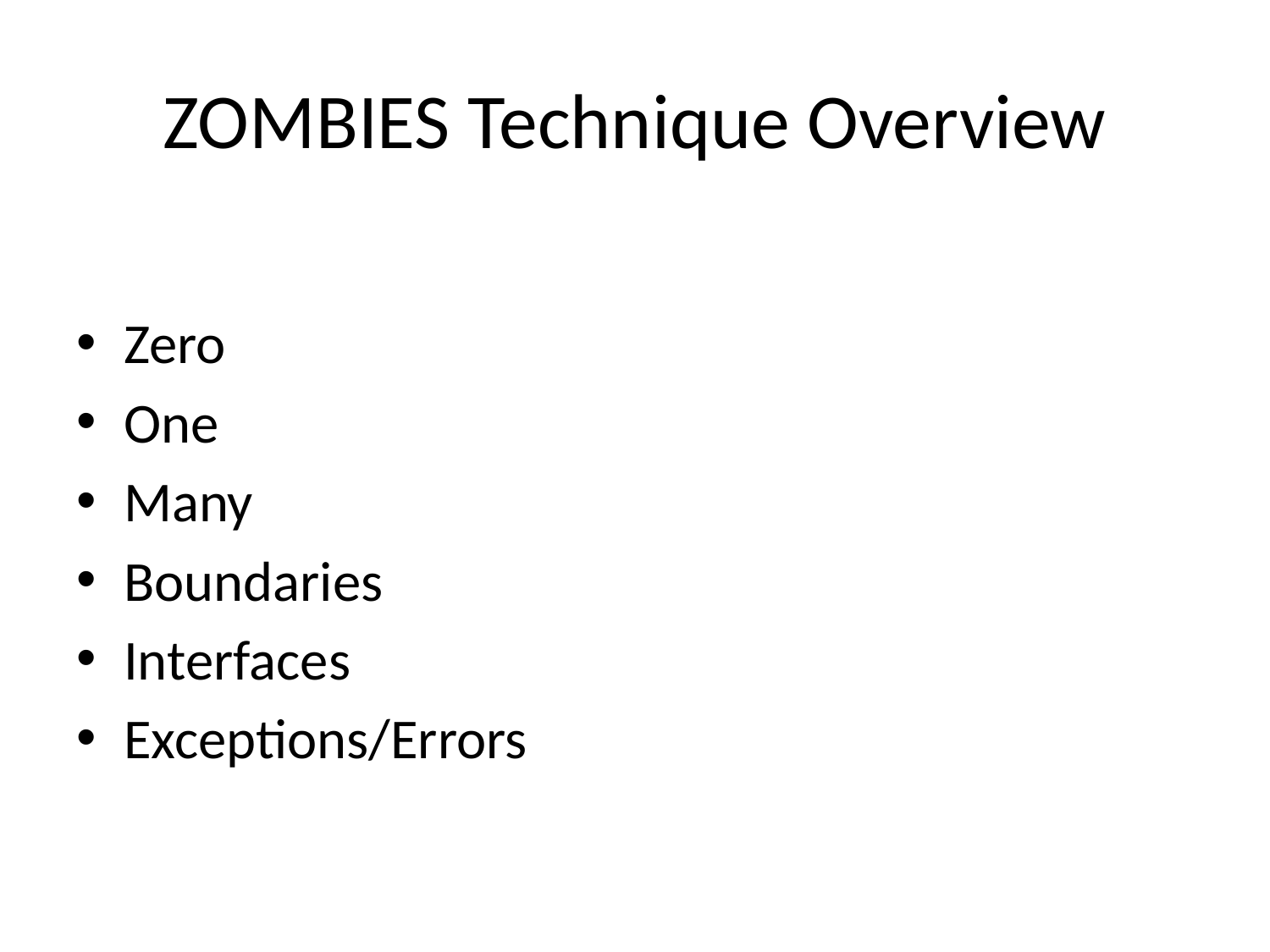

# ZOMBIES Technique Overview

Zero
One
Many
Boundaries
Interfaces
Exceptions/Errors